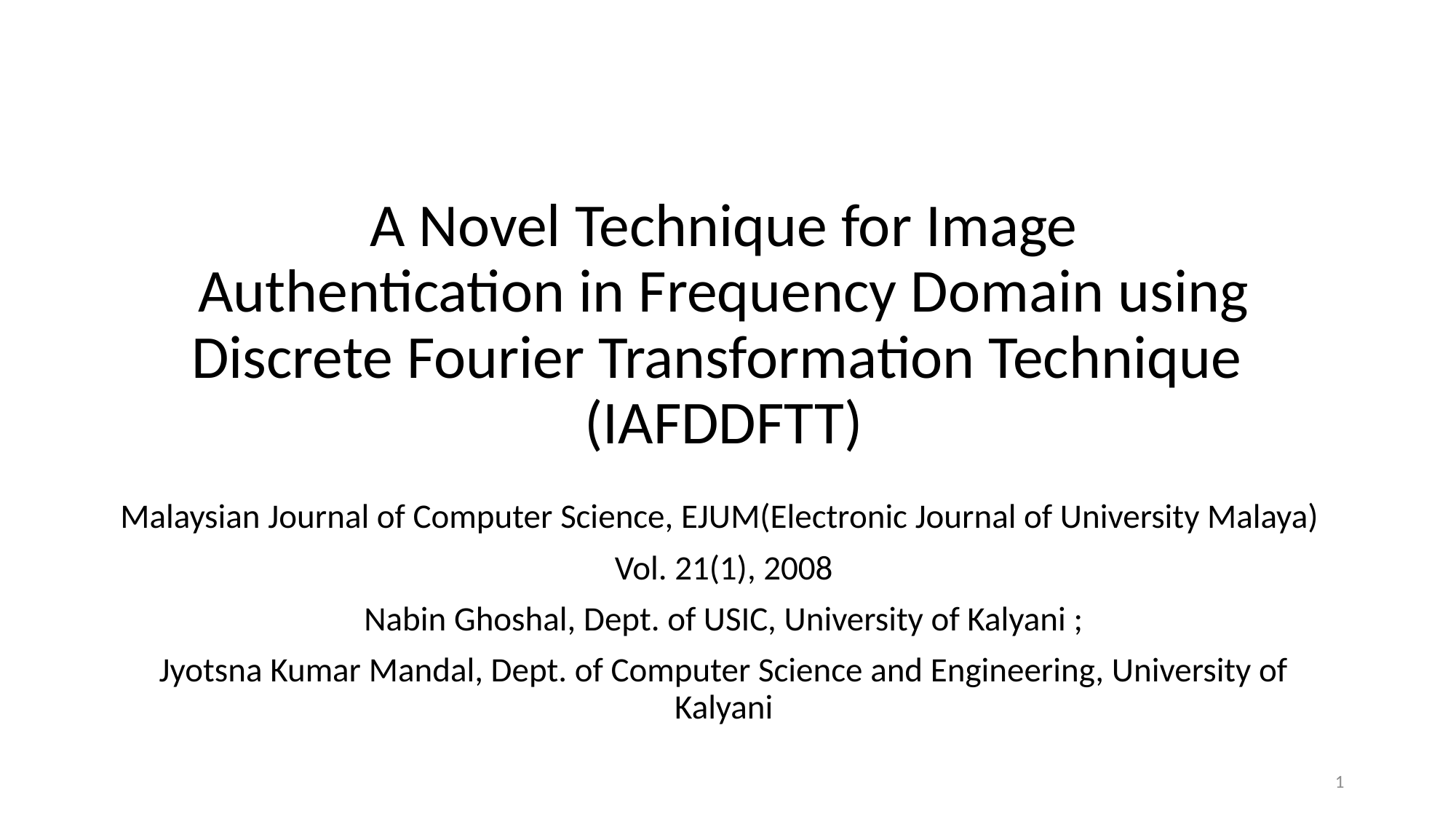

# A Novel Technique for Image Authentication in Frequency Domain using Discrete Fourier Transformation Technique (IAFDDFTT)
Malaysian Journal of Computer Science, EJUM(Electronic Journal of University Malaya)
Vol. 21(1), 2008
Nabin Ghoshal, Dept. of USIC, University of Kalyani ;
Jyotsna Kumar Mandal, Dept. of Computer Science and Engineering, University of Kalyani
1